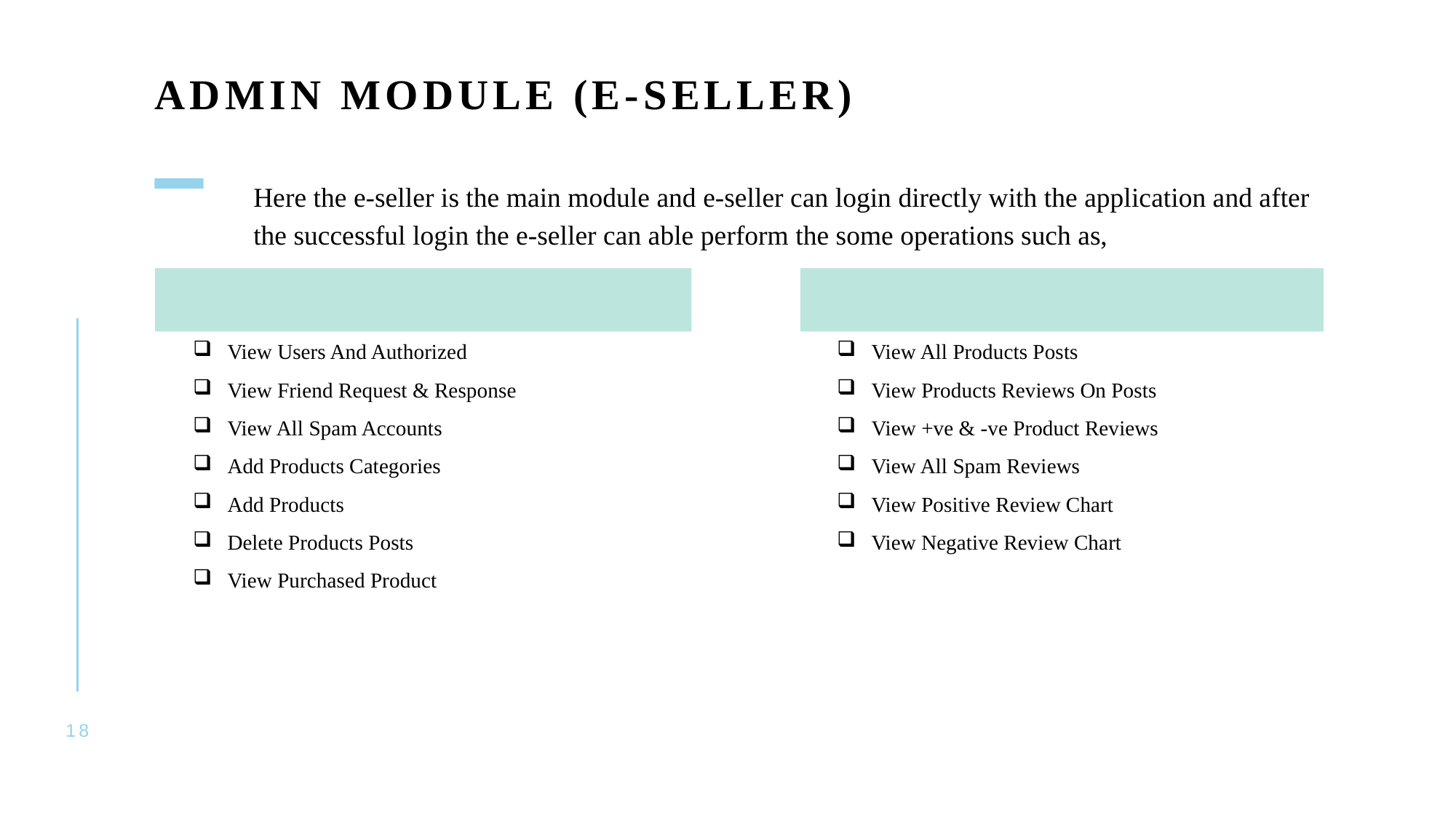

# Admin Module (E-Seller)
Here the e-seller is the main module and e-seller can login directly with the application and after the successful login the e-seller can able perform the some operations such as,

View Users And Authorized
View Friend Request & Response
View All Spam Accounts
Add Products Categories
Add Products
Delete Products Posts
View Purchased Product

View All Products Posts
View Products Reviews On Posts
View +ve & -ve Product Reviews
View All Spam Reviews
View Positive Review Chart
View Negative Review Chart

18